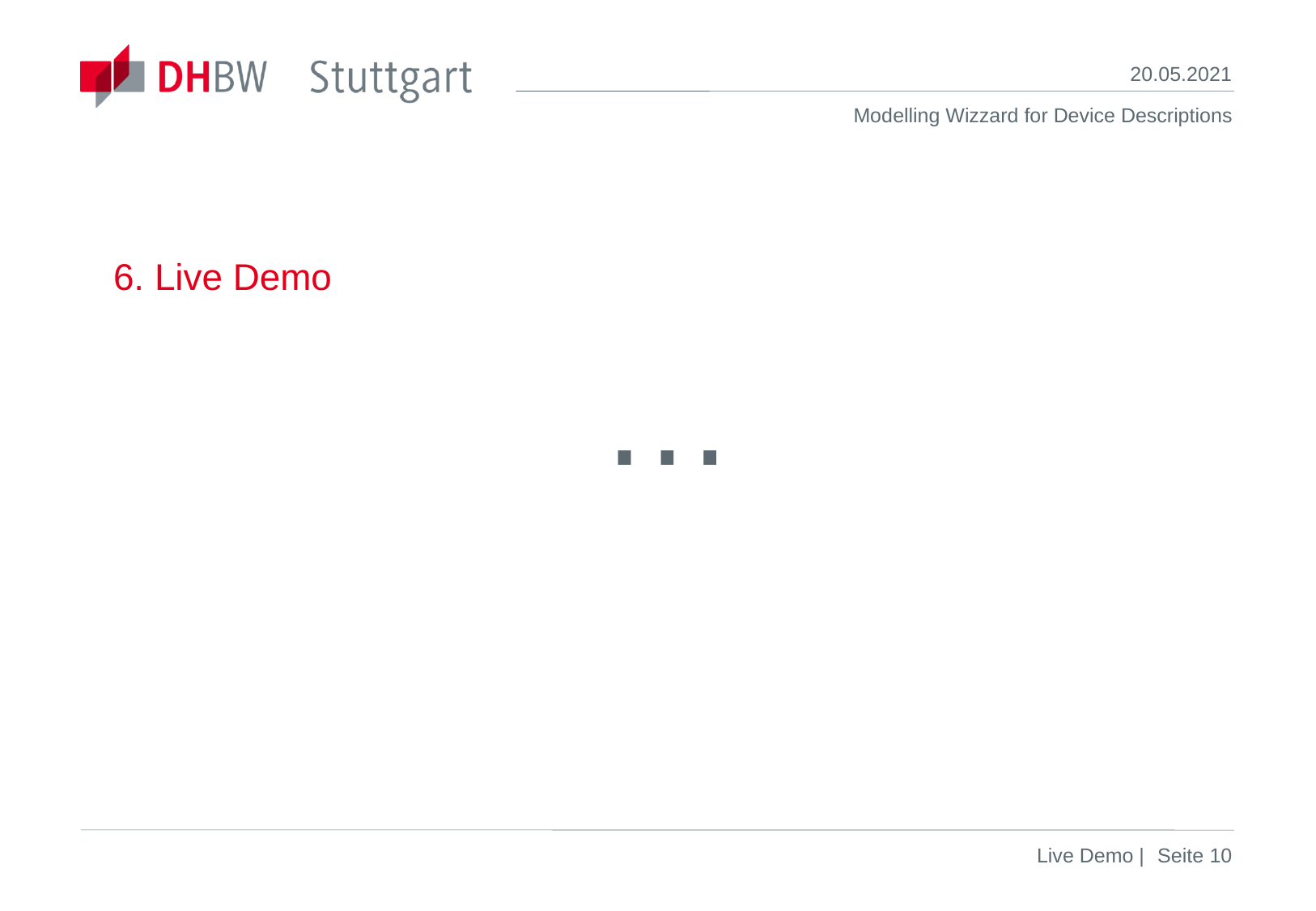

20.05.2021
# 6. Live Demo
…
Live Demo |
Seite 10